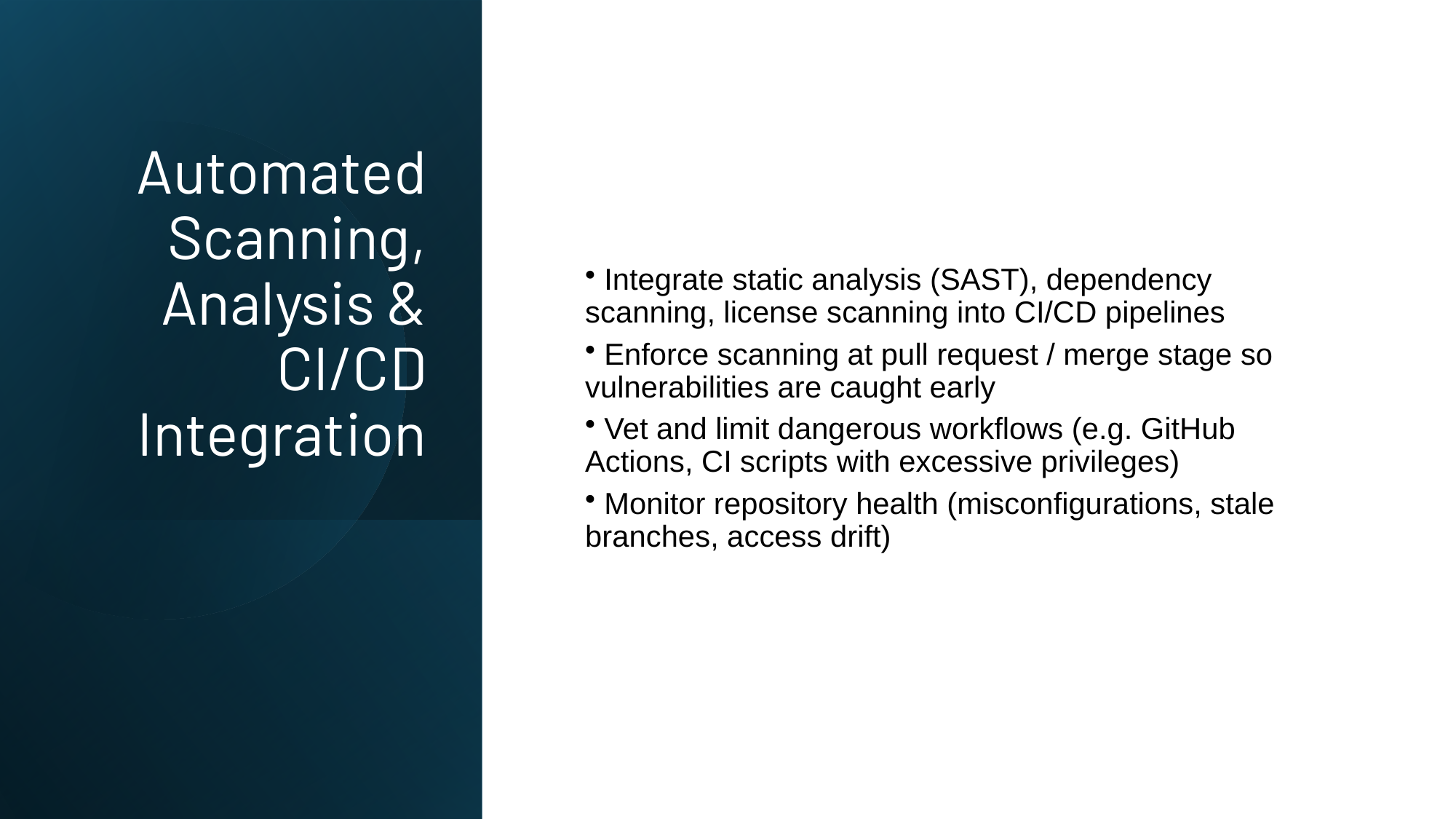

# Automated Scanning, Analysis & CI/CD Integration
 Integrate static analysis (SAST), dependency scanning, license scanning into CI/CD pipelines
 Enforce scanning at pull request / merge stage so vulnerabilities are caught early
 Vet and limit dangerous workflows (e.g. GitHub Actions, CI scripts with excessive privileges)
 Monitor repository health (misconfigurations, stale branches, access drift)